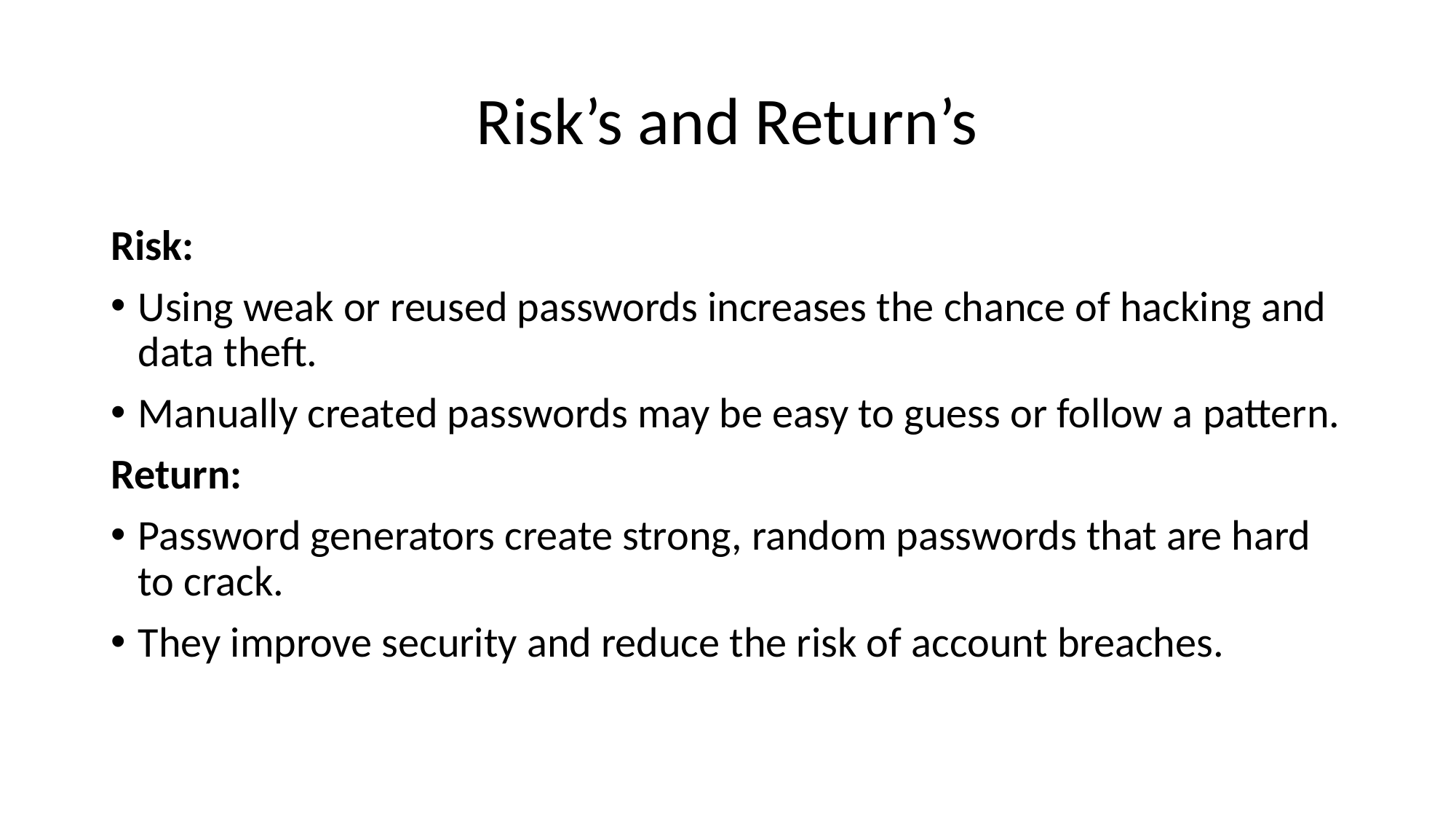

# Risk’s and Return’s
Risk:
Using weak or reused passwords increases the chance of hacking and data theft.
Manually created passwords may be easy to guess or follow a pattern.
Return:
Password generators create strong, random passwords that are hard to crack.
They improve security and reduce the risk of account breaches.